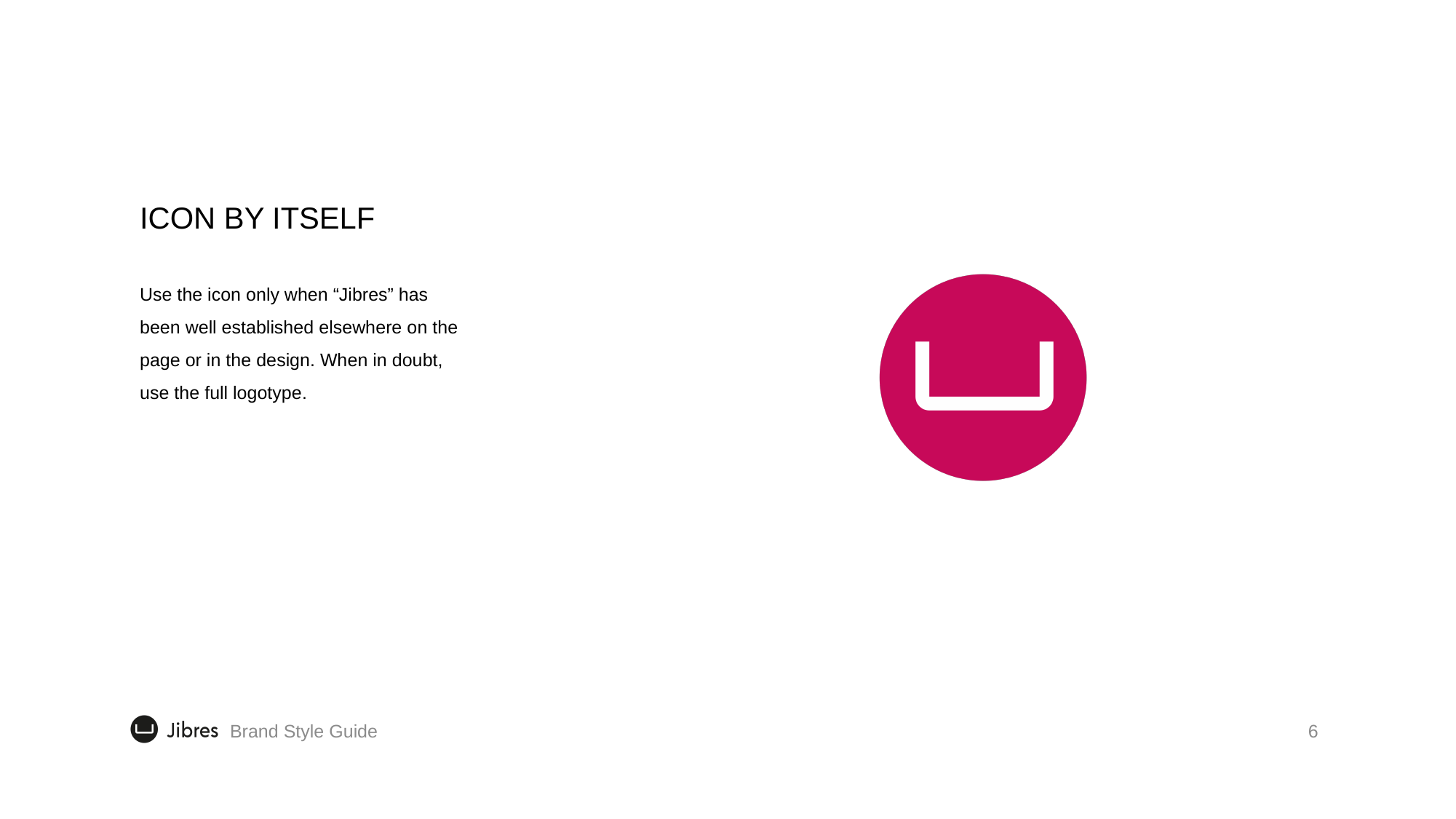

# ICON BY ITSELF
Use the icon only when “Jibres” has been well established elsewhere on the page or in the design. When in doubt, use the full logotype.
6